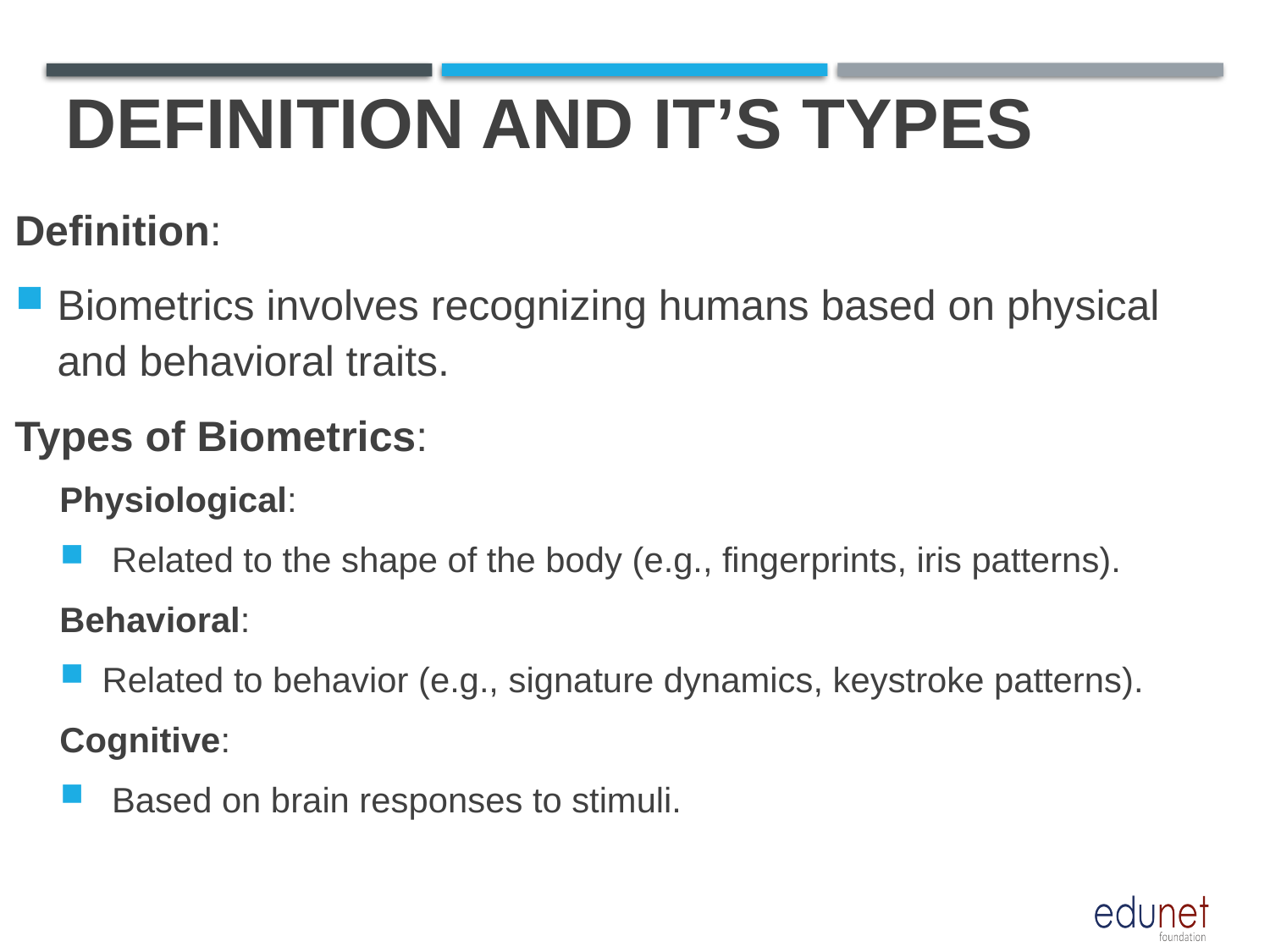

# DEFINITION AND IT’S TYPES
Definition:
Biometrics involves recognizing humans based on physical and behavioral traits.
Types of Biometrics:
Physiological:
 Related to the shape of the body (e.g., fingerprints, iris patterns).
Behavioral:
Related to behavior (e.g., signature dynamics, keystroke patterns).
Cognitive:
 Based on brain responses to stimuli.